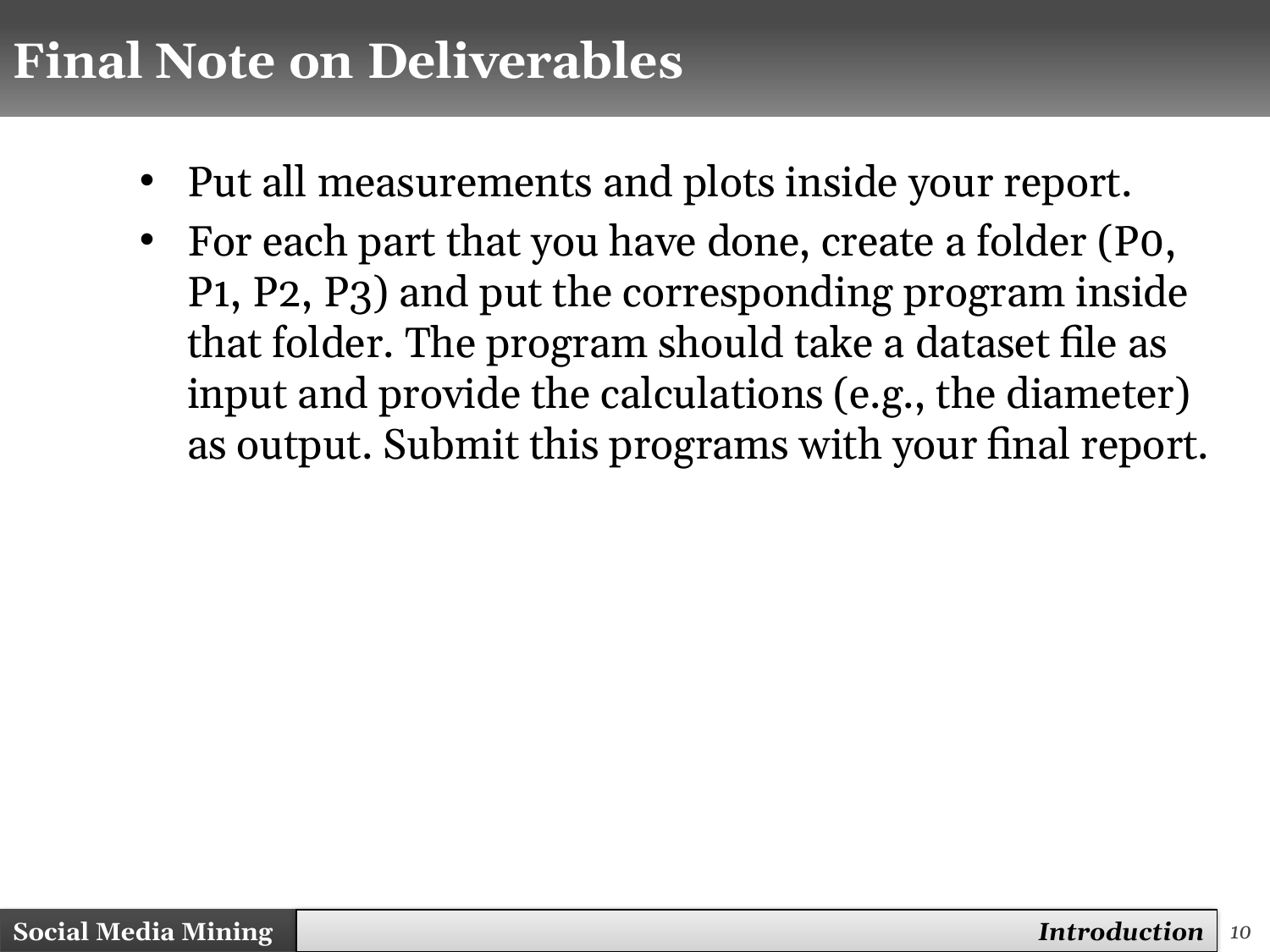

# Final Note on Deliverables
Put all measurements and plots inside your report.
For each part that you have done, create a folder (P0, P1, P2, P3) and put the corresponding program inside that folder. The program should take a dataset file as input and provide the calculations (e.g., the diameter) as output. Submit this programs with your final report.